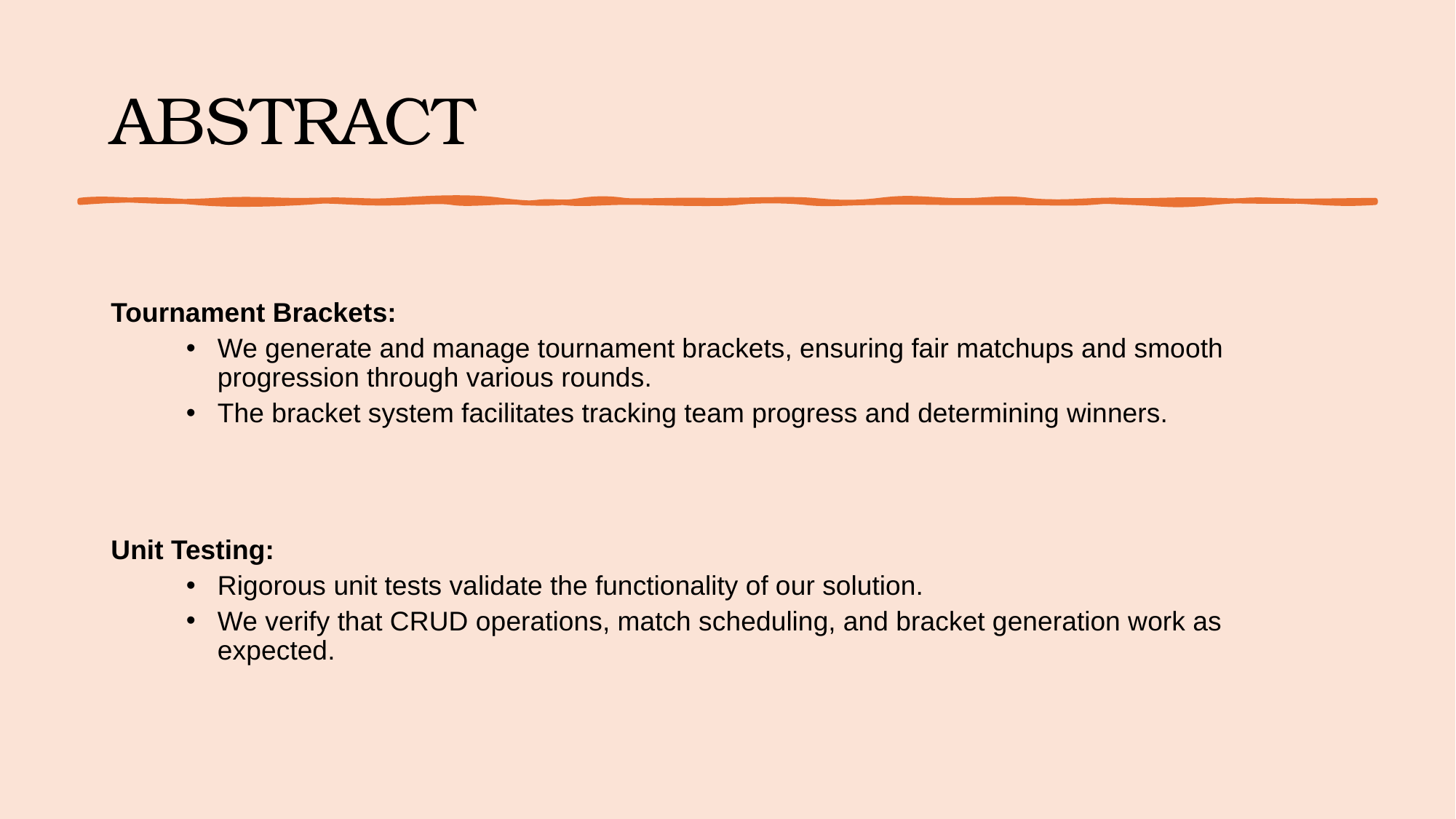

# ABSTRACT

Tournament Brackets:
We generate and manage tournament brackets, ensuring fair matchups and smooth progression through various rounds.
The bracket system facilitates tracking team progress and determining winners.

Unit Testing:
Rigorous unit tests validate the functionality of our solution.
We verify that CRUD operations, match scheduling, and bracket generation work as expected.